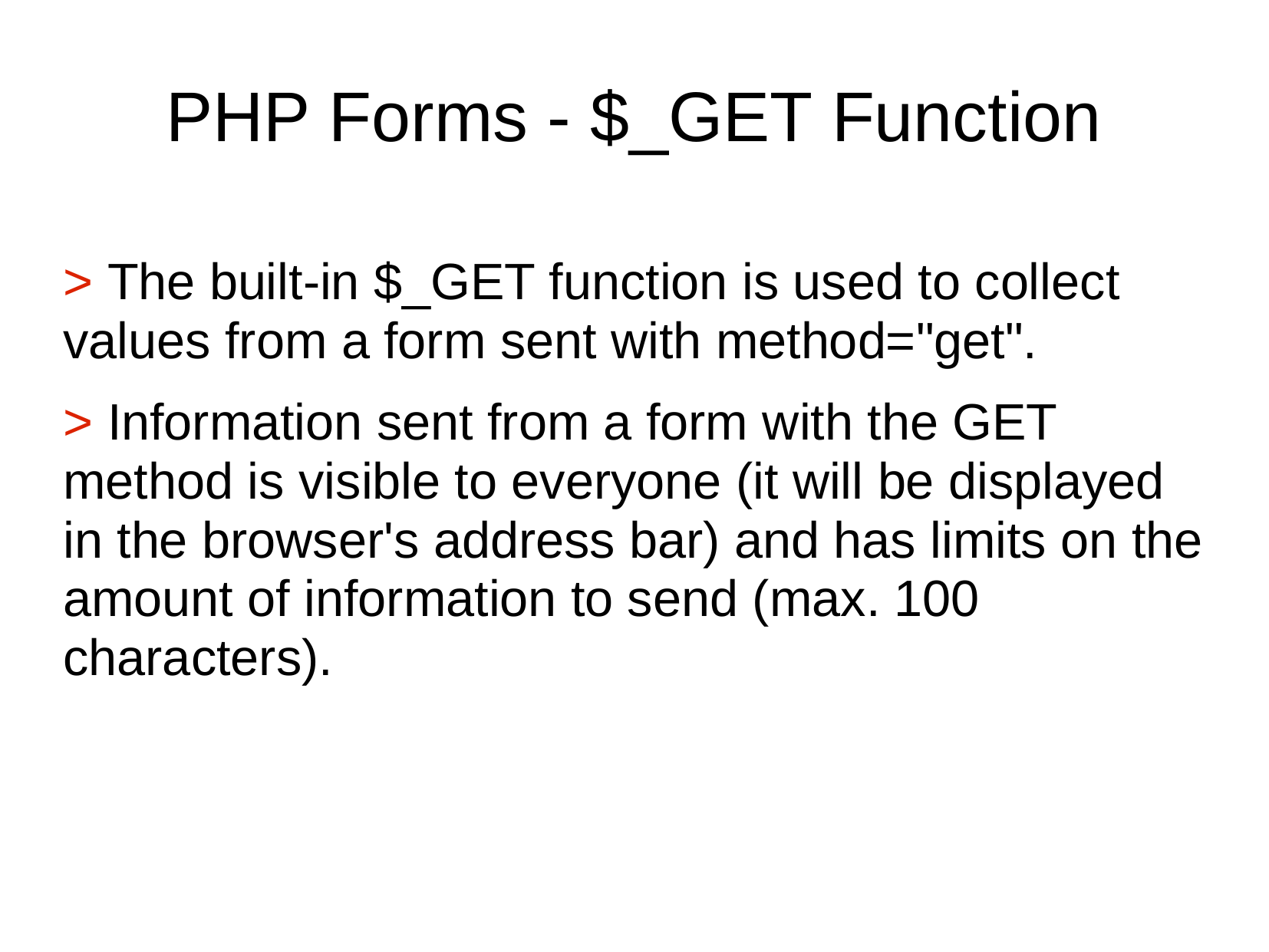

# PHP Forms - $_GET Function
> The built-in $_GET function is used to collect values from a form sent with method="get".
> Information sent from a form with the GET method is visible to everyone (it will be displayed in the browser's address bar) and has limits on the amount of information to send (max. 100 characters).